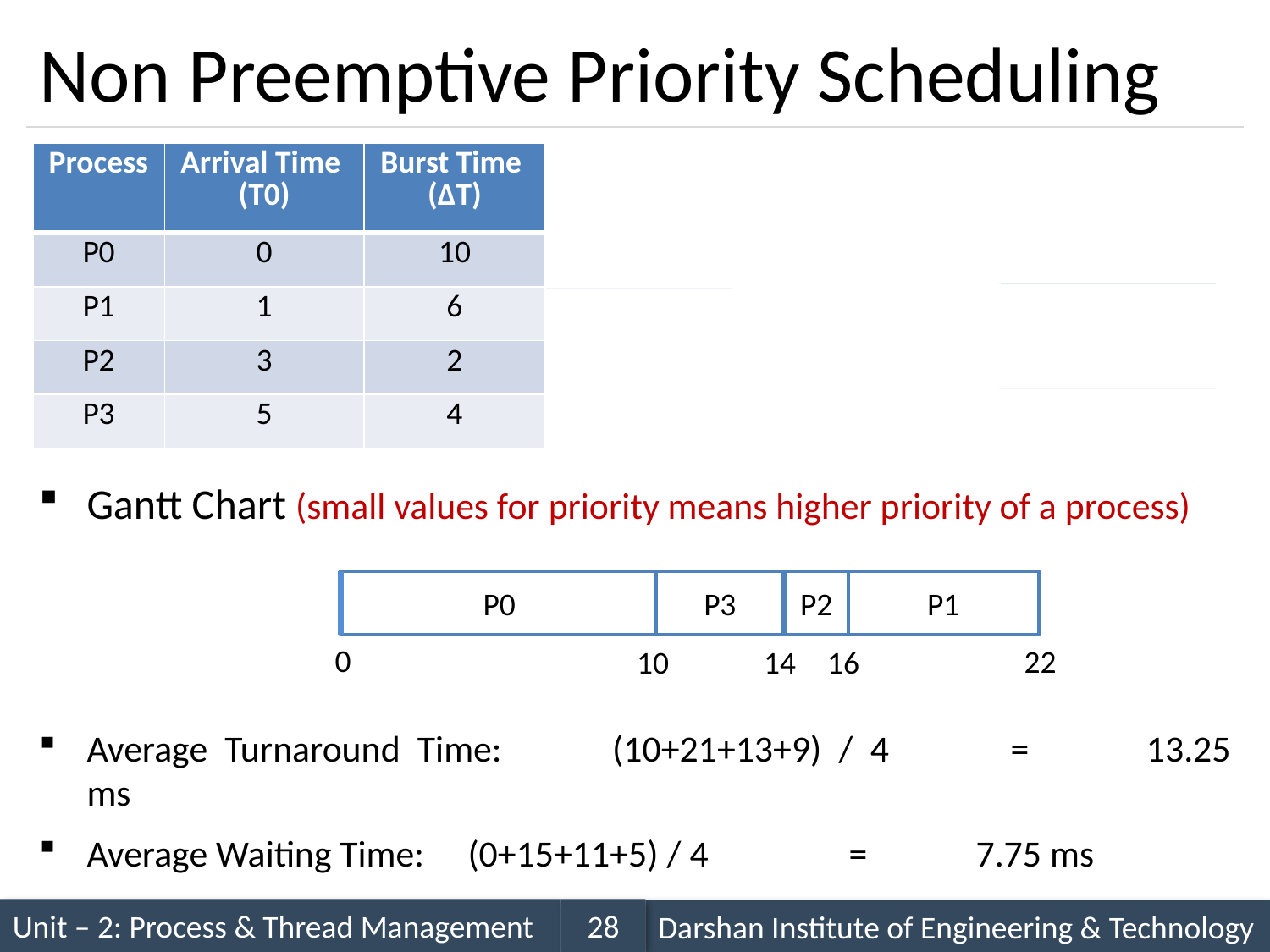

# Non Preemptive Priority Scheduling

Gantt Chart (small values for priority means higher priority of a process)

Average Turnaround Time:	(10+21+13+9) / 4	= 	13.25 ms
Average Waiting Time:	(0+15+11+5) / 4		= 	7.75 ms

| Process | Arrival Time (T0) | Burst Time (∆T) | Finish Time (T1) | Turnaround Time (TAT = T1-T0) | Waiting Time (WT = TAT-∆T) |
| --- | --- | --- | --- | --- | --- |
| P0 | 0 | 10 | 10 | 10 | 0 |
| P1 | 1 | 6 | 22 | 21 | 15 |
| P2 | 3 | 2 | 16 | 13 | 11 |
| P3 | 5 | 4 | 14 | 9 | 5 |

P2
P1
P0
P3
0
22
10
14
16